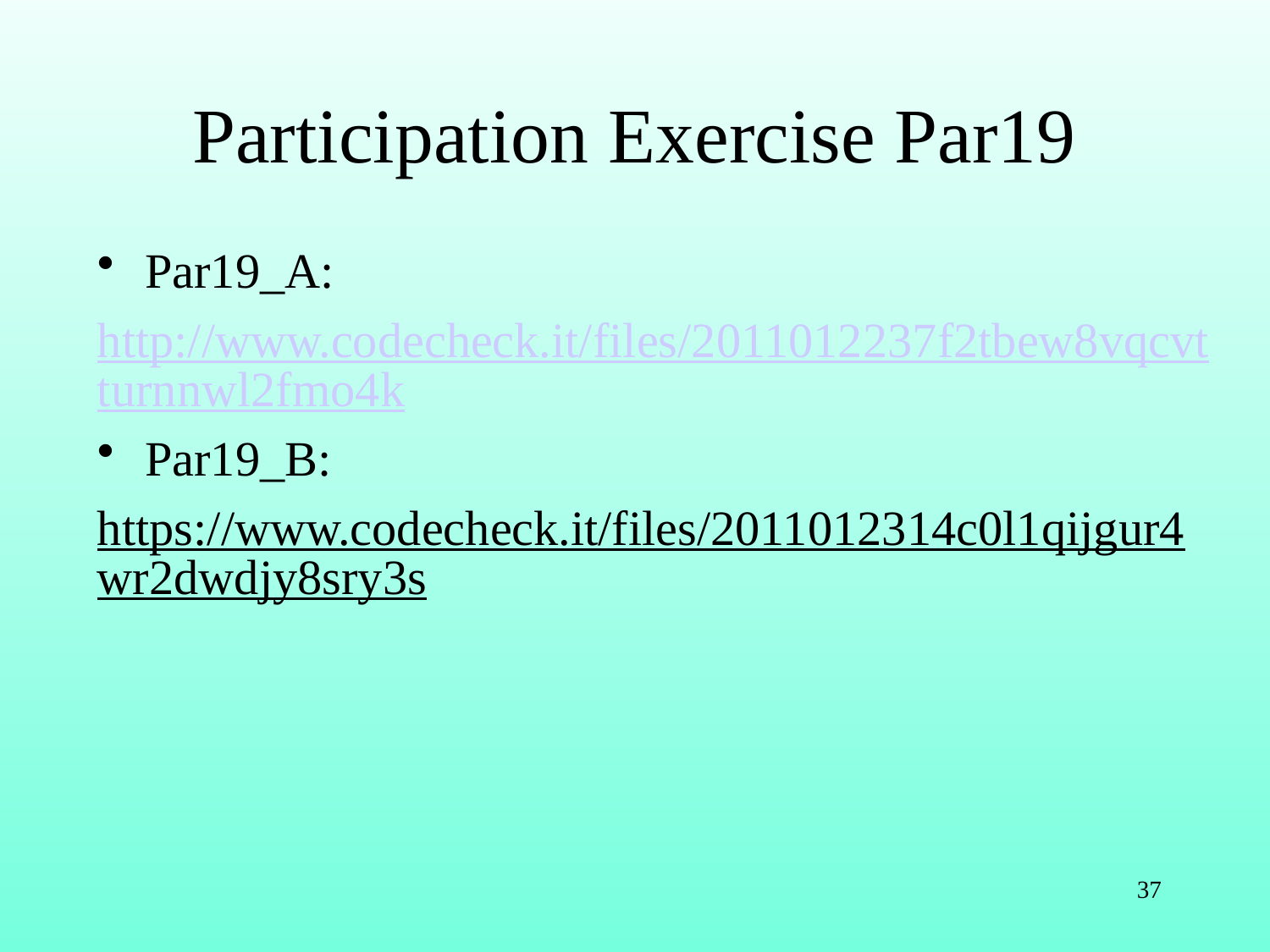

# Participation Exercise Par19
Par19_A:
http://www.codecheck.it/files/2011012237f2tbew8vqcvtturnnwl2fmo4k
Par19_B:
https://www.codecheck.it/files/2011012314c0l1qijgur4wr2dwdjy8sry3s
37